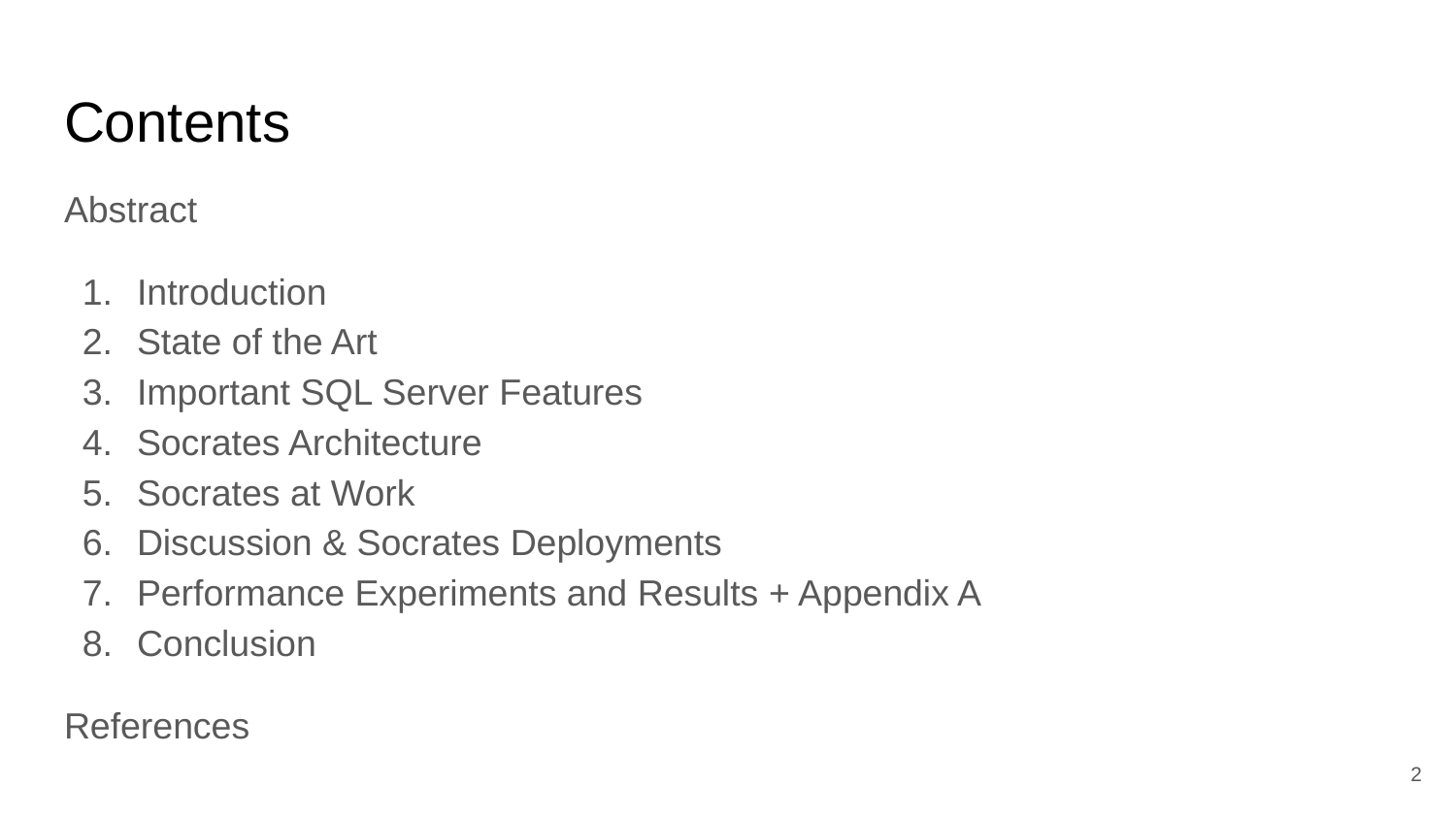

# Contents
Abstract
Introduction
State of the Art
Important SQL Server Features
Socrates Architecture
Socrates at Work
Discussion & Socrates Deployments
Performance Experiments and Results + Appendix A
Conclusion
References
2